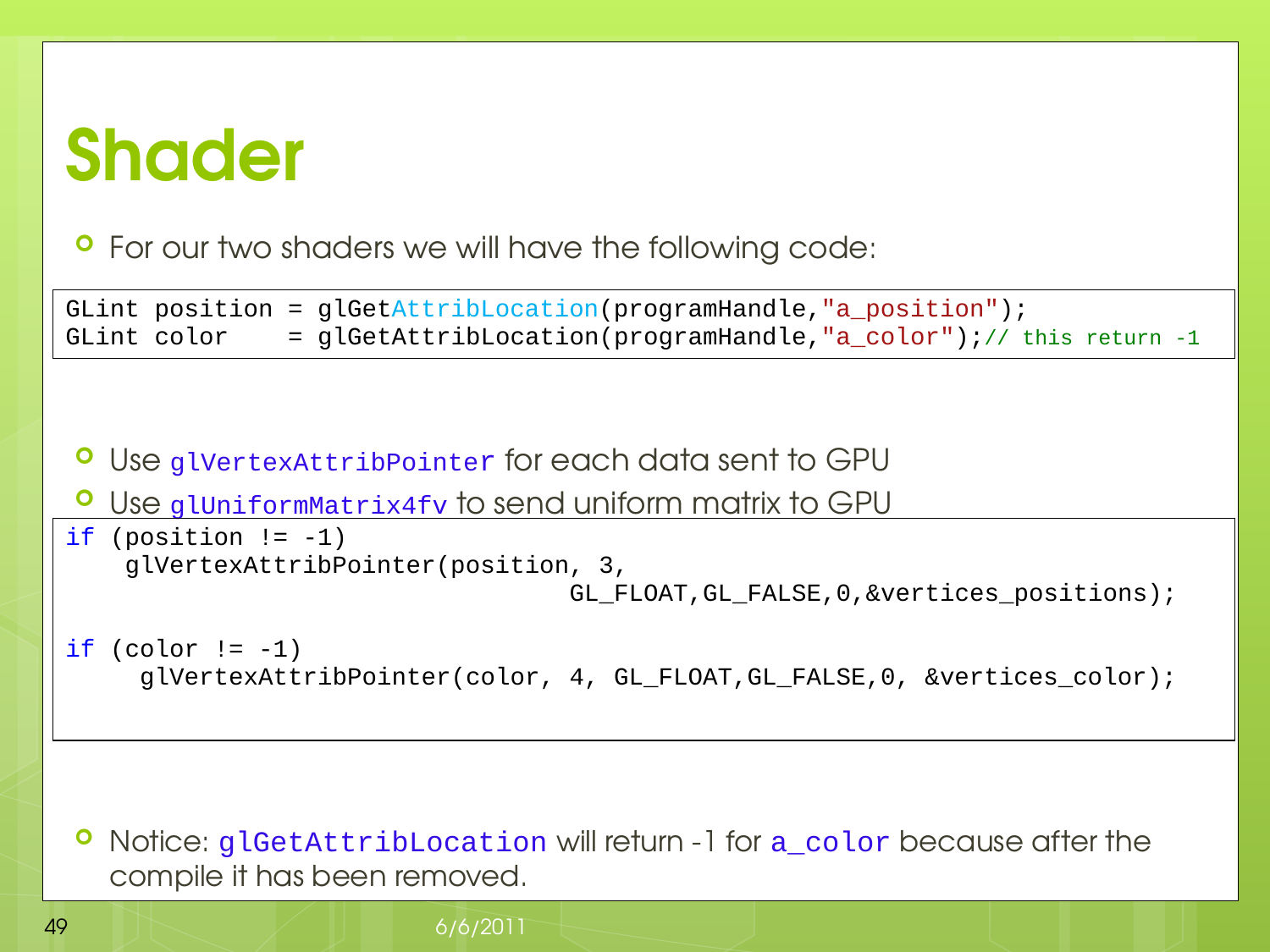

Shader
For our two shaders we will have the following code:

Use glVertexAttribPointer for each data sent to GPU
Use glUniformMatrix4fv to send uniform matrix to GPU

Notice: glGetAttribLocation will return -1 for a_color because after the compile it has been removed.
| GLint position = glGetAttribLocation(programHandle,"a\_position"); GLint color = glGetAttribLocation(programHandle,"a\_color");// this return -1 |
| --- |
| if (position != -1) glVertexAttribPointer(position, 3, GL\_FLOAT,GL\_FALSE,0,&vertices\_positions); if (color != -1) glVertexAttribPointer(color, 4, GL\_FLOAT,GL\_FALSE,0, &vertices\_color); |
| --- |
49
6/6/2011